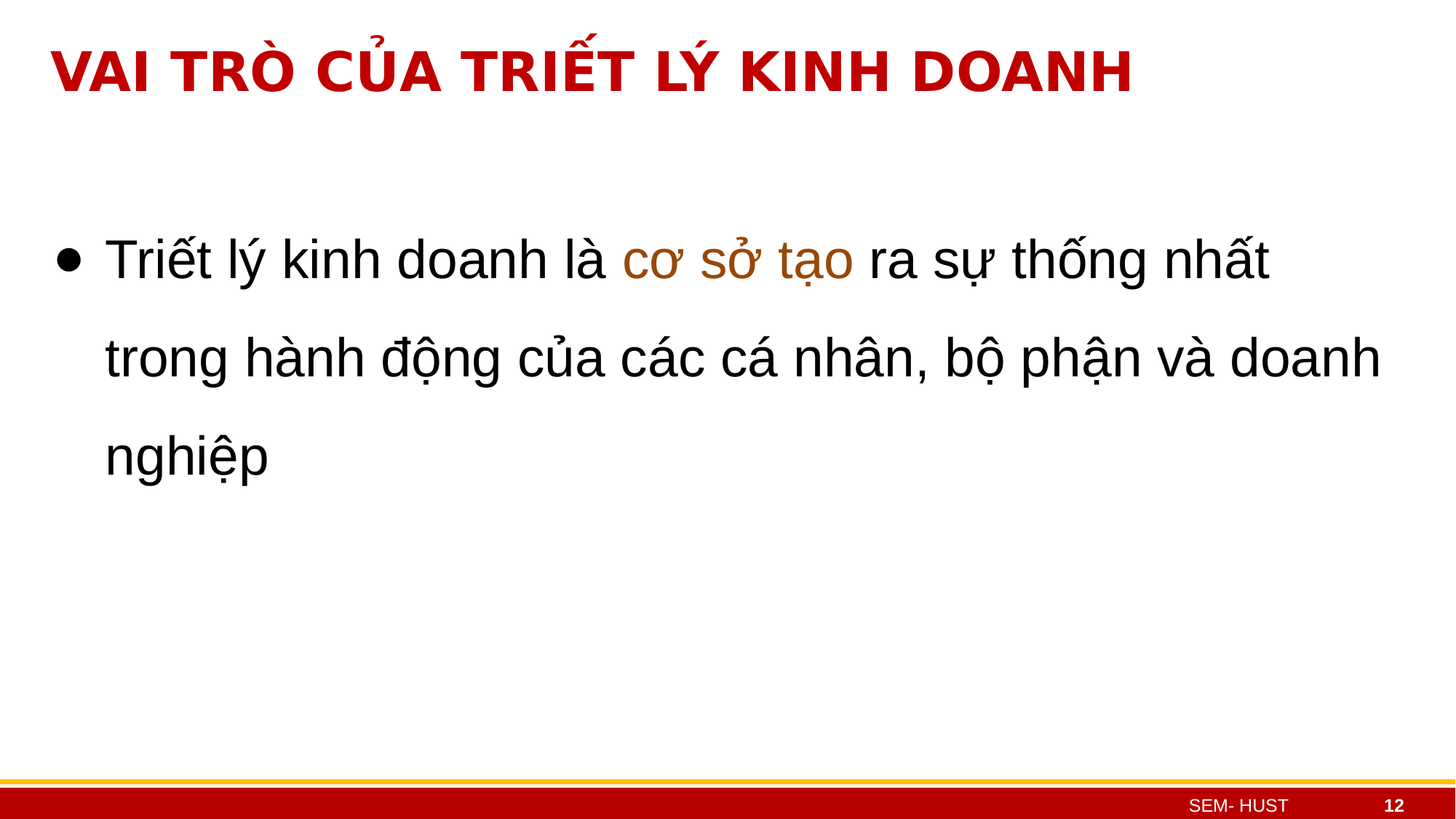

# VAI TRÒ CỦA TRIẾT LÝ KINH DOANH
Triết lý kinh doanh là cơ sở tạo ra sự thống nhất trong hành động của các cá nhân, bộ phận và doanh nghiệp

SEM- HUST
12